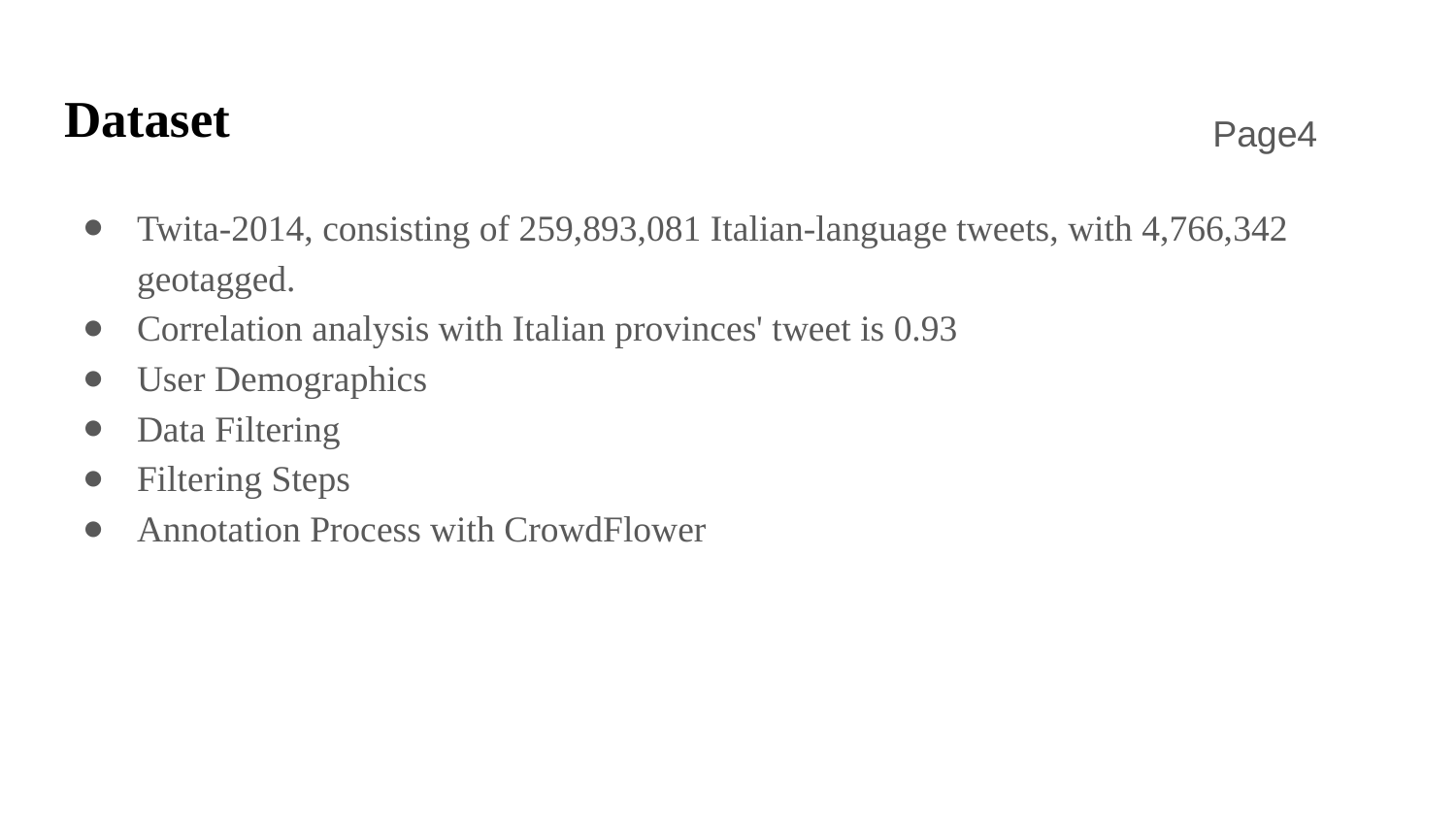

# Dataset
Page4
Twita-2014, consisting of 259,893,081 Italian-language tweets, with 4,766,342 geotagged.
Correlation analysis with Italian provinces' tweet is 0.93
User Demographics
Data Filtering
Filtering Steps
Annotation Process with CrowdFlower